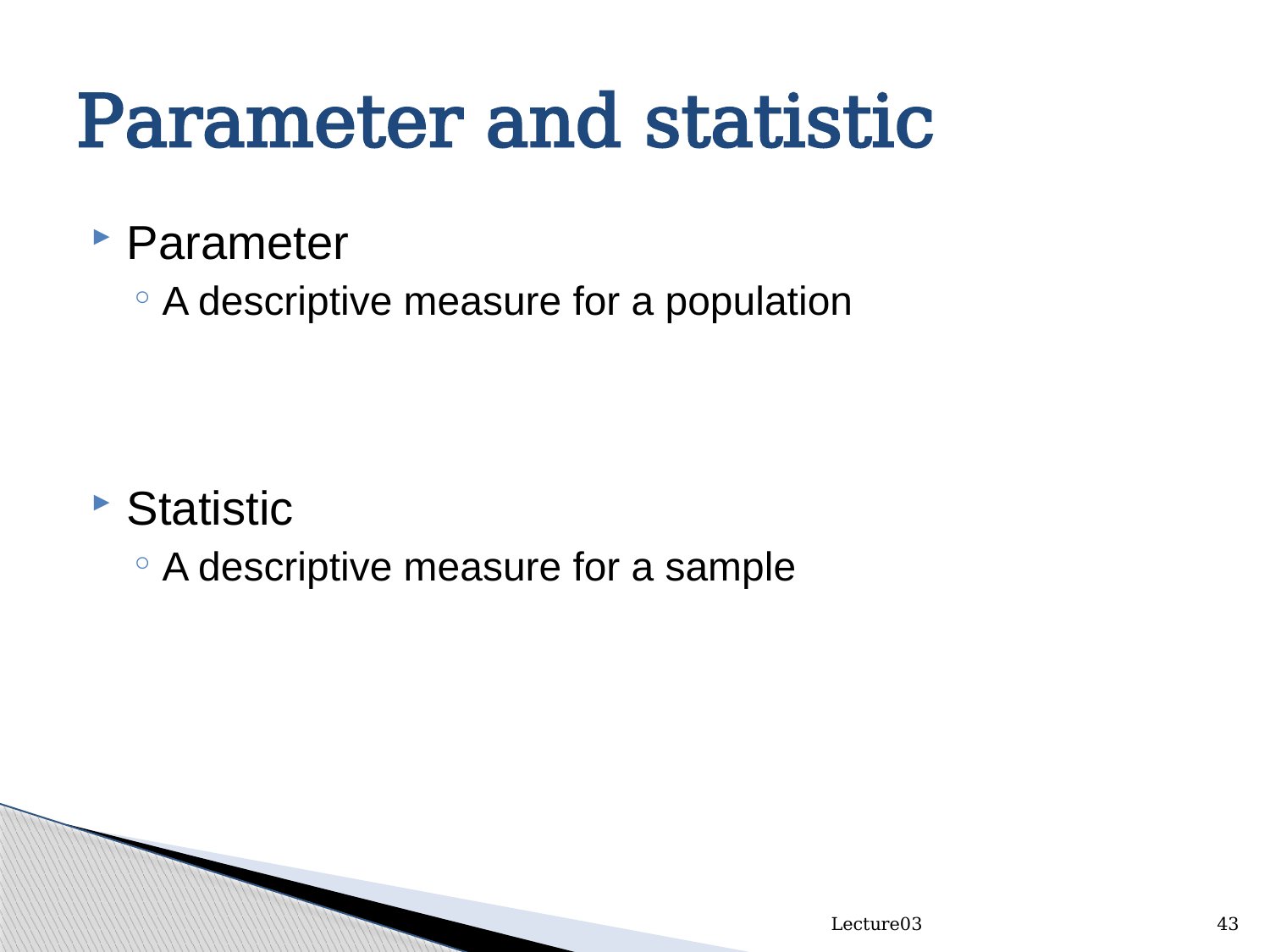

# Parameter and statistic
Parameter
A descriptive measure for a population

Statistic
A descriptive measure for a sample

Lecture03
43